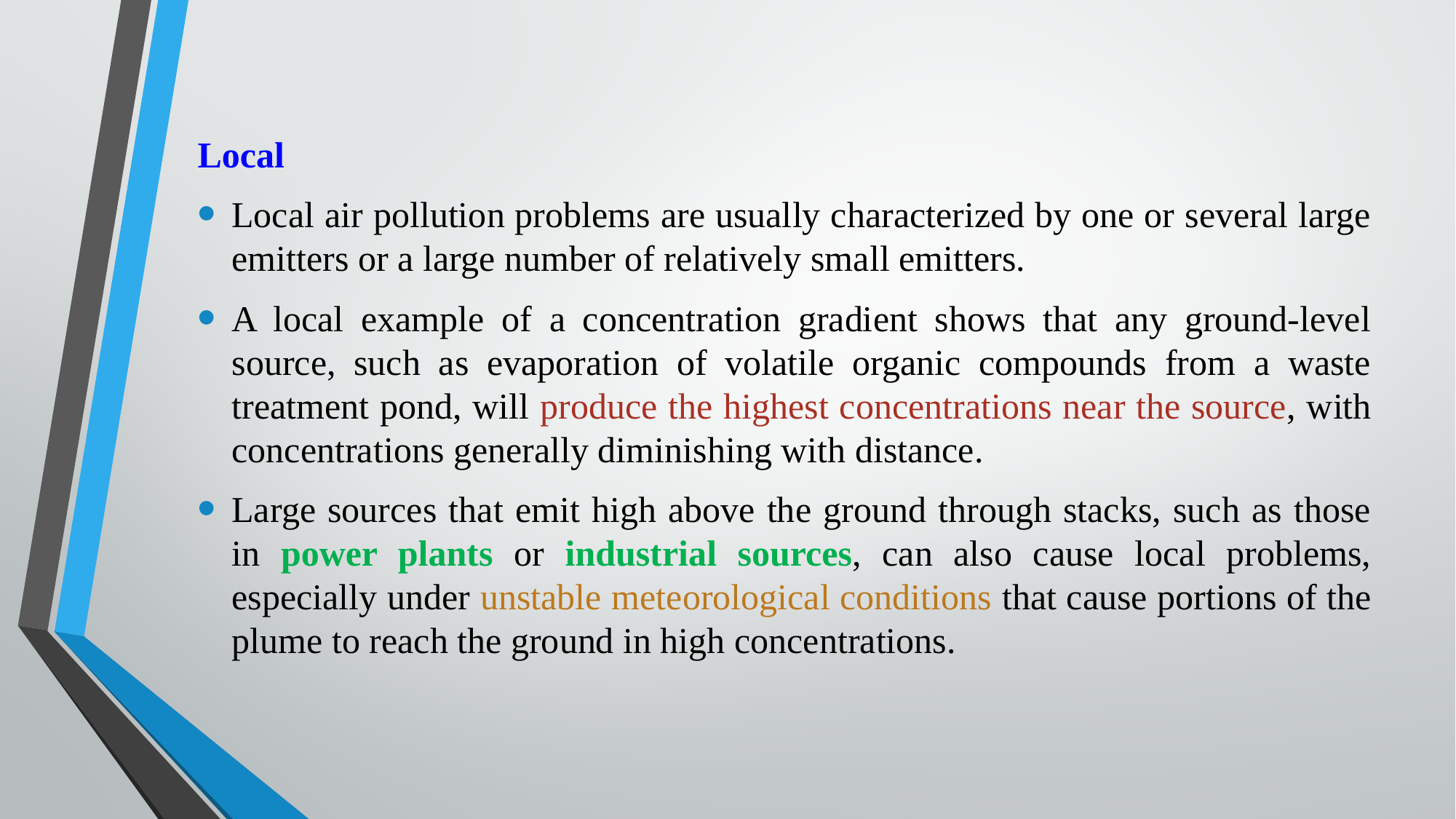

Local
Local air pollution problems are usually characterized by one or several large emitters or a large number of relatively small emitters.
A local example of a concentration gradient shows that any ground-level source, such as evaporation of volatile organic compounds from a waste treatment pond, will produce the highest concentrations near the source, with concentrations generally diminishing with distance.
Large sources that emit high above the ground through stacks, such as those in power plants or industrial sources, can also cause local problems, especially under unstable meteorological conditions that cause portions of the plume to reach the ground in high concentrations.